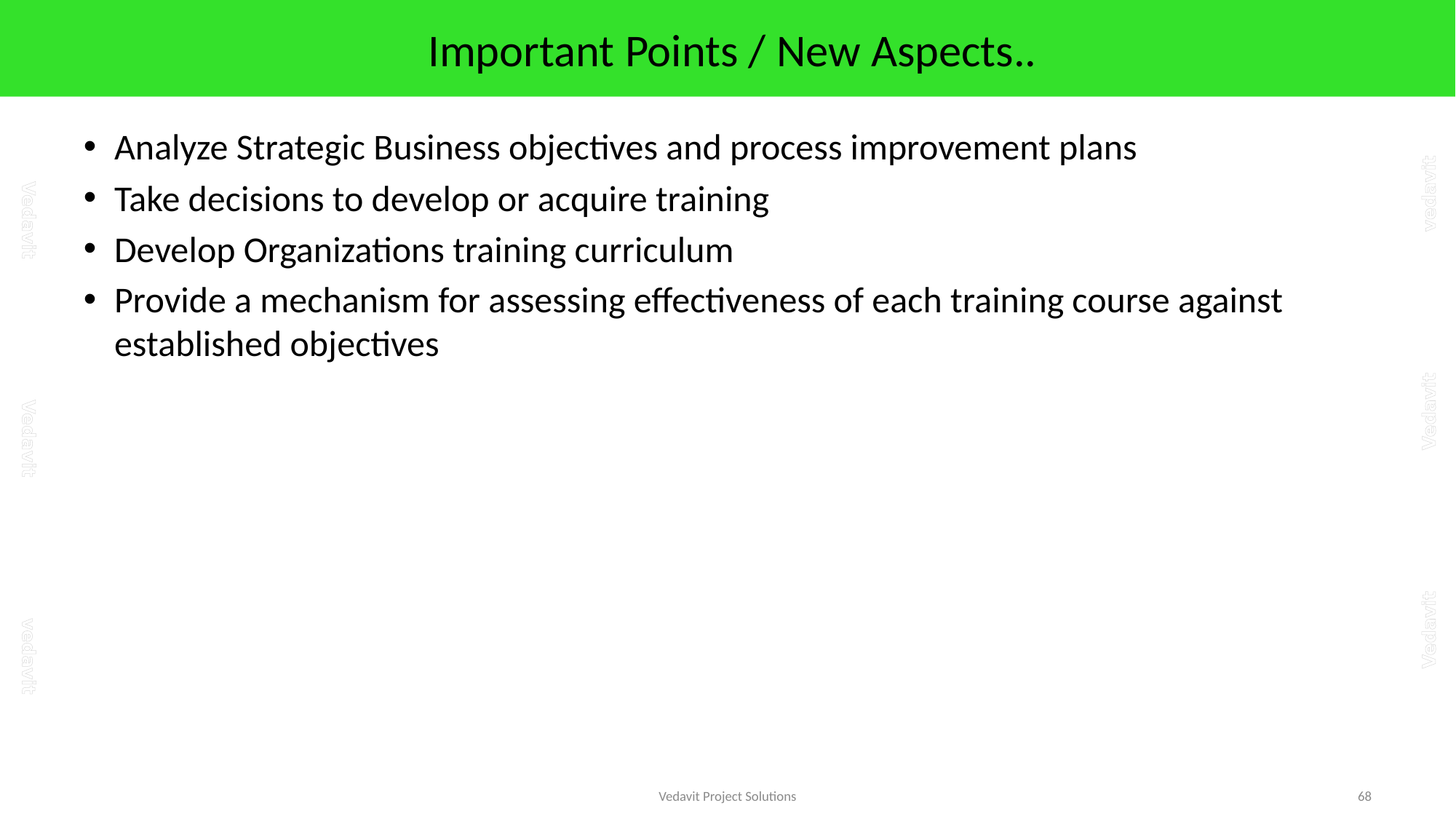

# Important Points / New Aspects..
Analyze Strategic Business objectives and process improvement plans
Take decisions to develop or acquire training
Develop Organizations training curriculum
Provide a mechanism for assessing effectiveness of each training course against established objectives

Vedavit Project Solutions
68